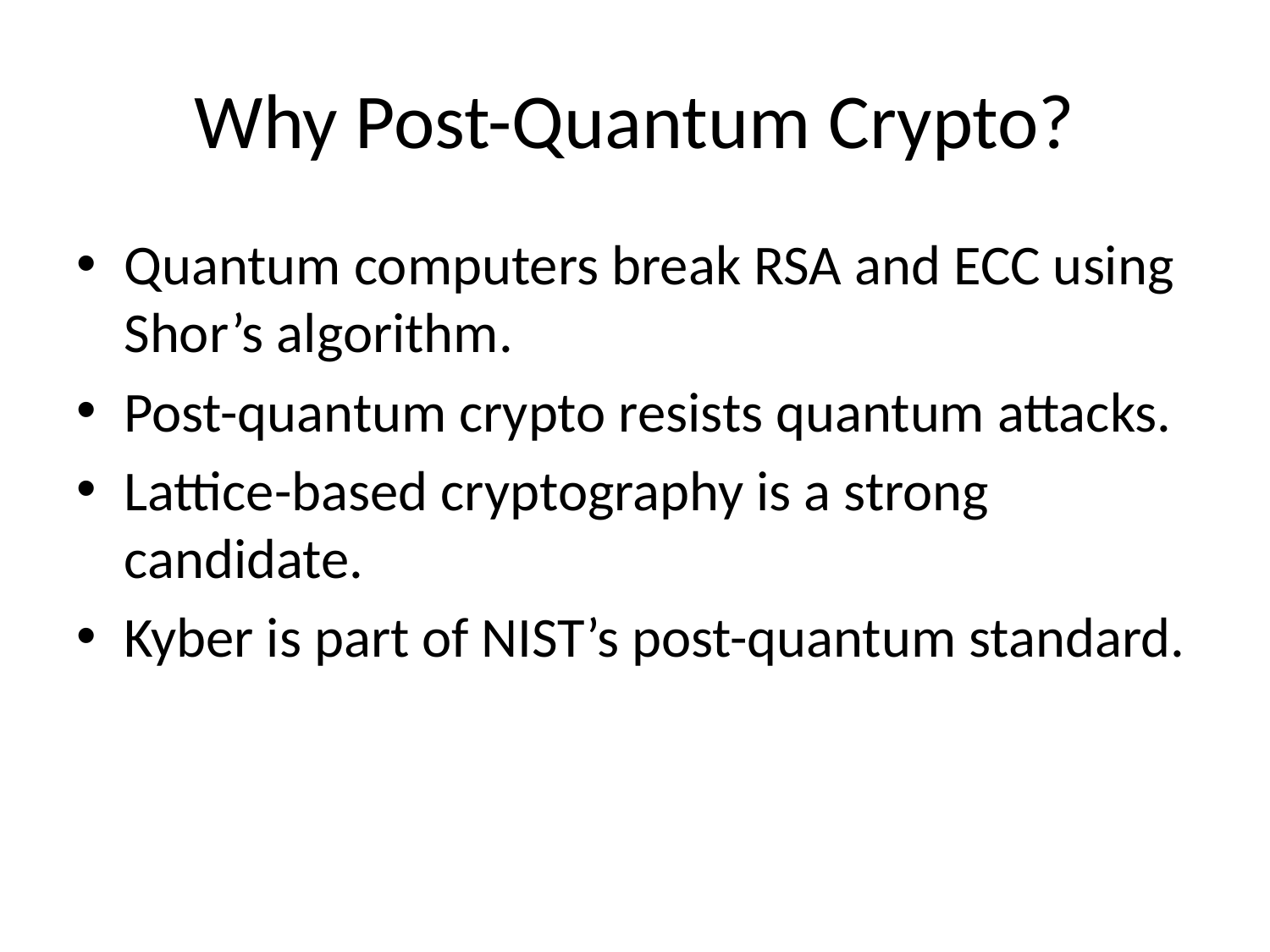

# Why Post-Quantum Crypto?
Quantum computers break RSA and ECC using Shor’s algorithm.
Post-quantum crypto resists quantum attacks.
Lattice-based cryptography is a strong candidate.
Kyber is part of NIST’s post-quantum standard.